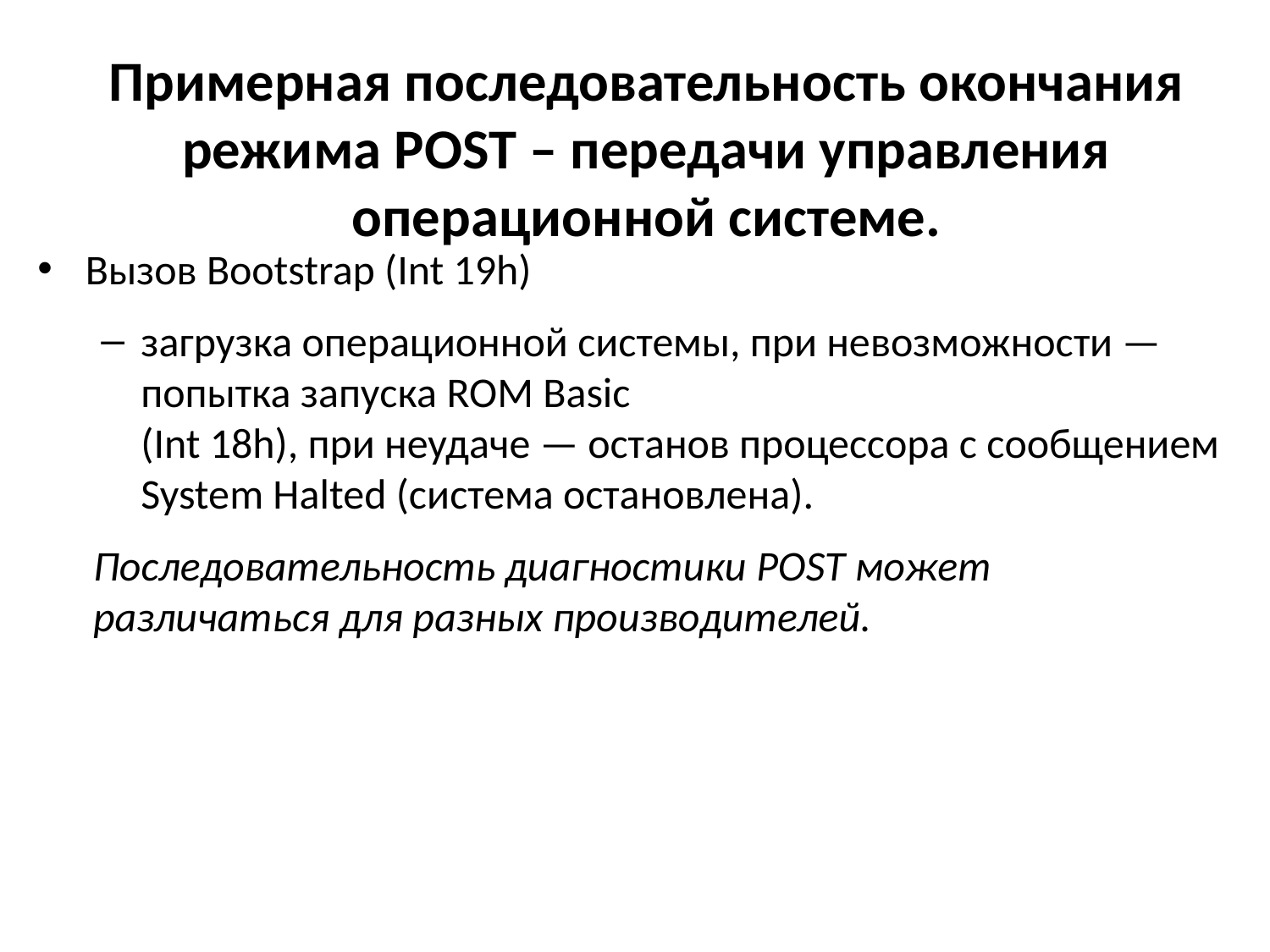

# Примерная последовательность окончания режима POST – передачи управления операционной системе.
Вызов Bootstrap (Int 19h)
загрузка операционной системы, при невозможности — попытка запуска ROM Basic
(Int 18h), при неудаче — останов процессора с сообщением System Halted (система остановлена).
Последовательность диагностики POST может различаться для разных производителей.